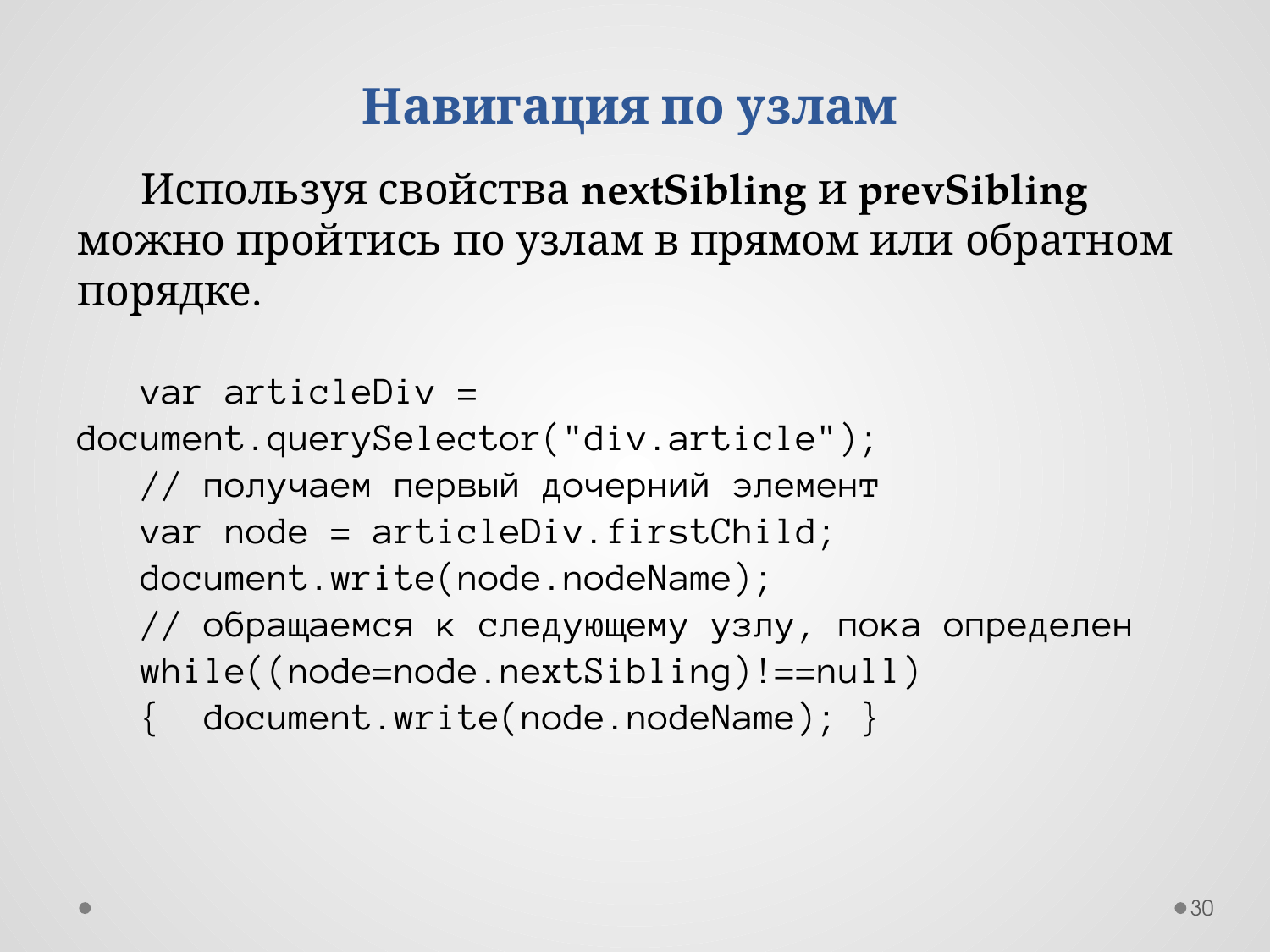

Навигация по узлам
Используя свойства nextSibling и prevSibling можно пройтись по узлам в прямом или обратном порядке.

var articleDiv = document.querySelector("div.article");
// получаем первый дочерний элемент
var node = articleDiv.firstChild;
document.write(node.nodeName);
// обращаемся к следующему узлу, пока определен
while((node=node.nextSibling)!==null)
{  document.write(node.nodeName); }

30